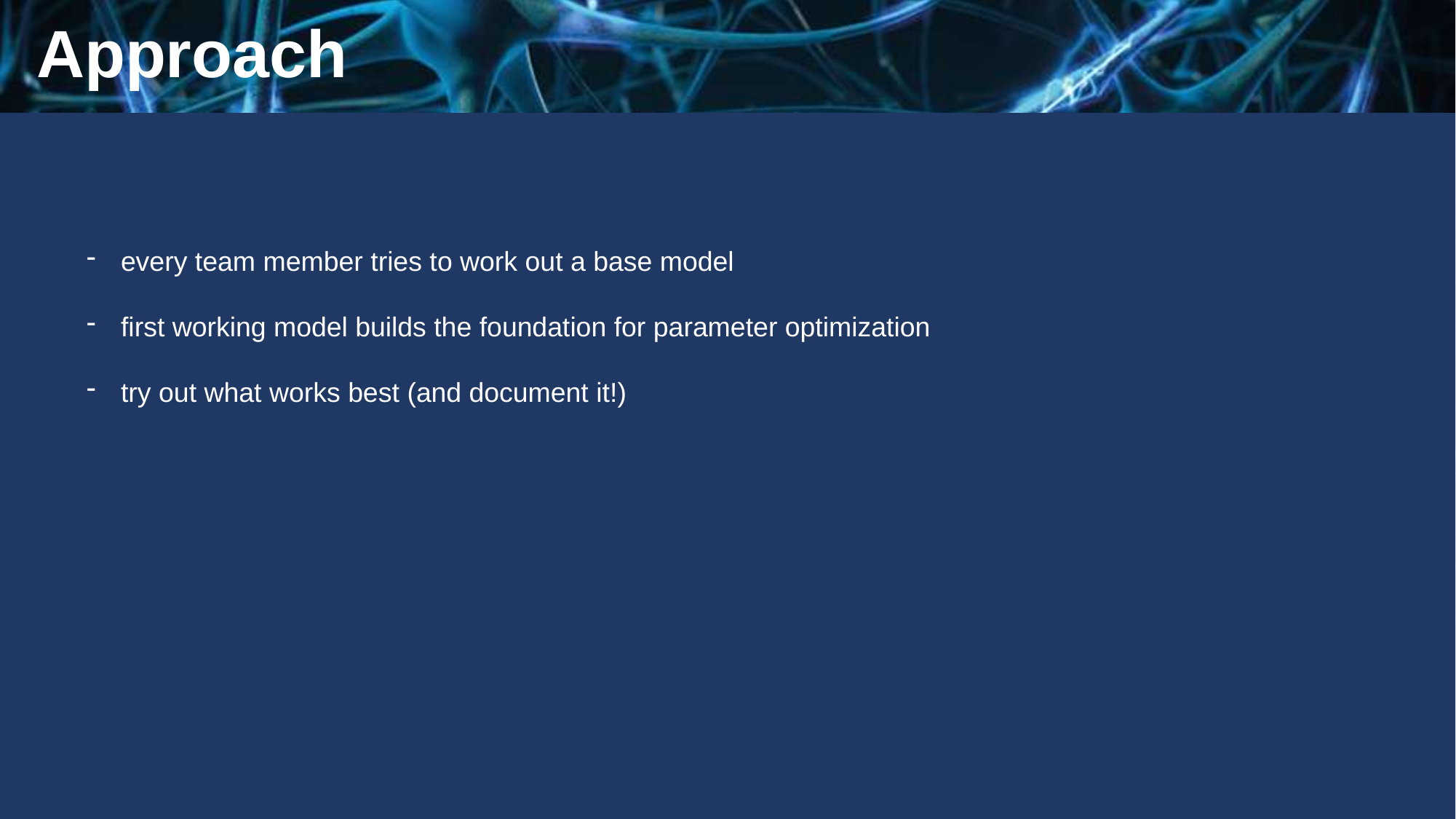

# Approach

every team member tries to work out a base model
first working model builds the foundation for parameter optimization
try out what works best (and document it!)